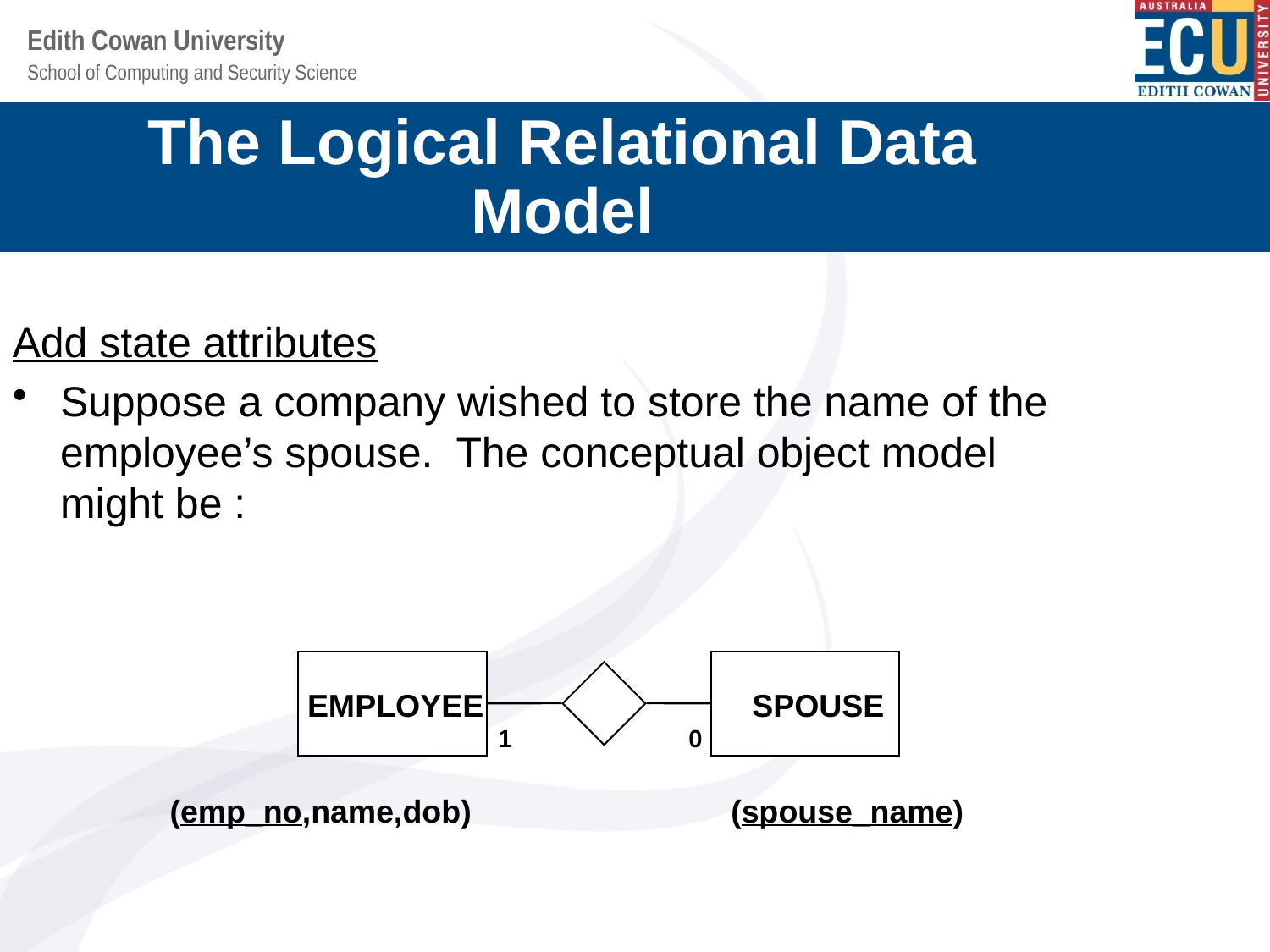

The Logical Relational Data Model
Add state attributes
Suppose a company wished to store the name of the employee’s spouse.  The conceptual object model might be :

EMPLOYEE
SPOUSE

1
0
(emp_no,name,dob)
(spouse_name)